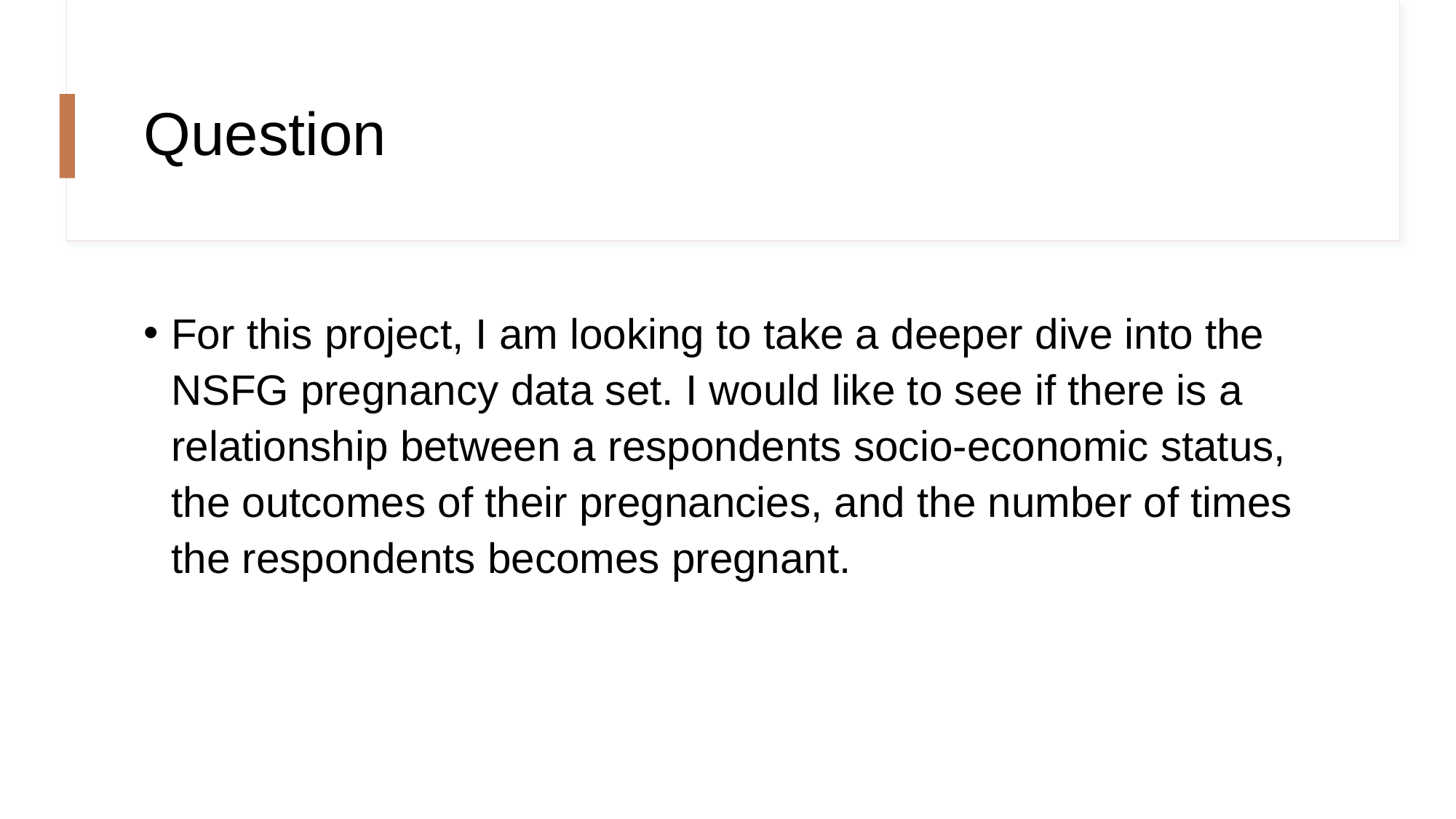

# Question
For this project, I am looking to take a deeper dive into the NSFG pregnancy data set. I would like to see if there is a relationship between a respondents socio-economic status, the outcomes of their pregnancies, and the number of times the respondents becomes pregnant.